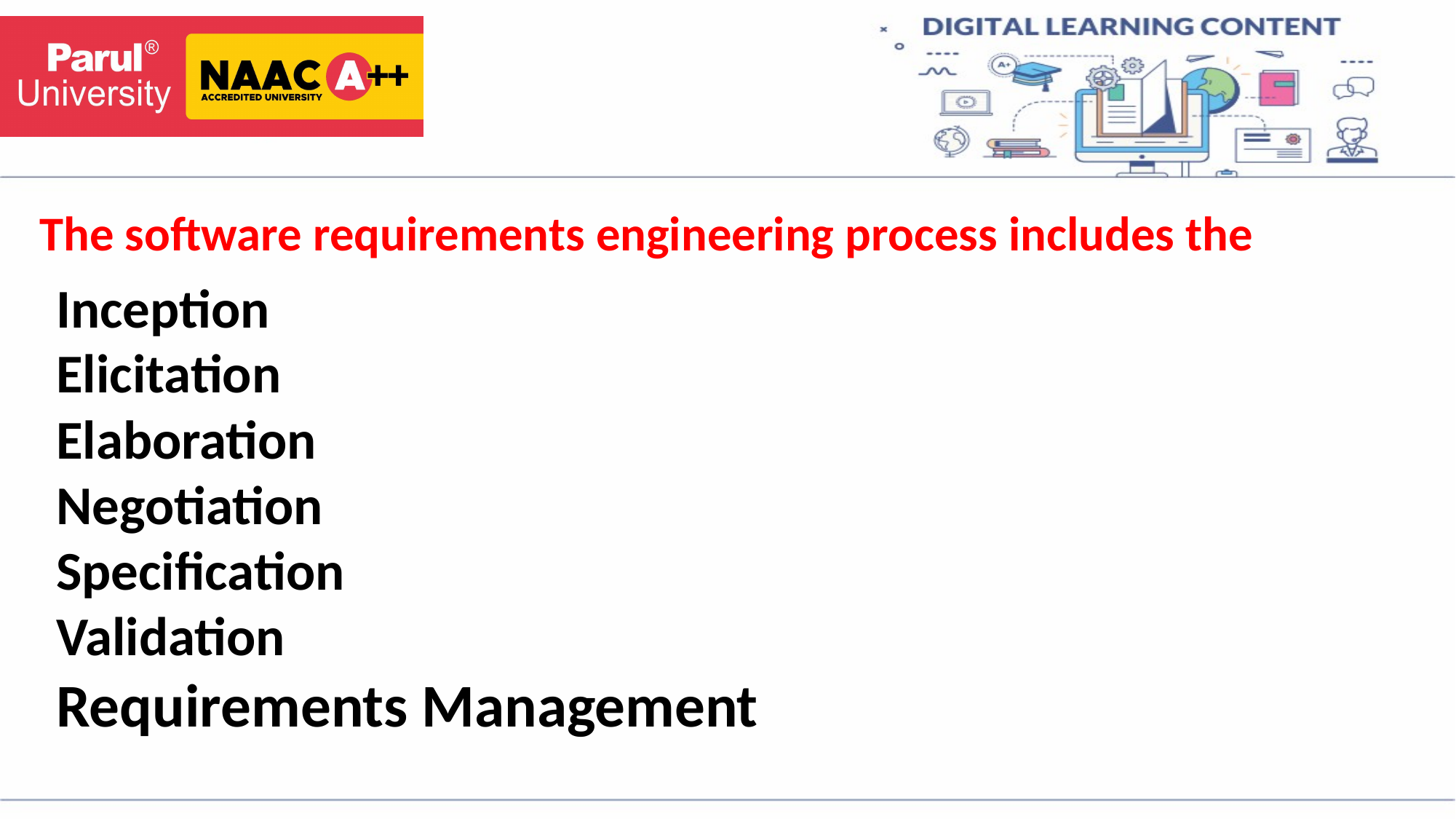

# The software requirements engineering process includes the
Inception
Elicitation
Elaboration
Negotiation
Specification
Validation
Requirements Management